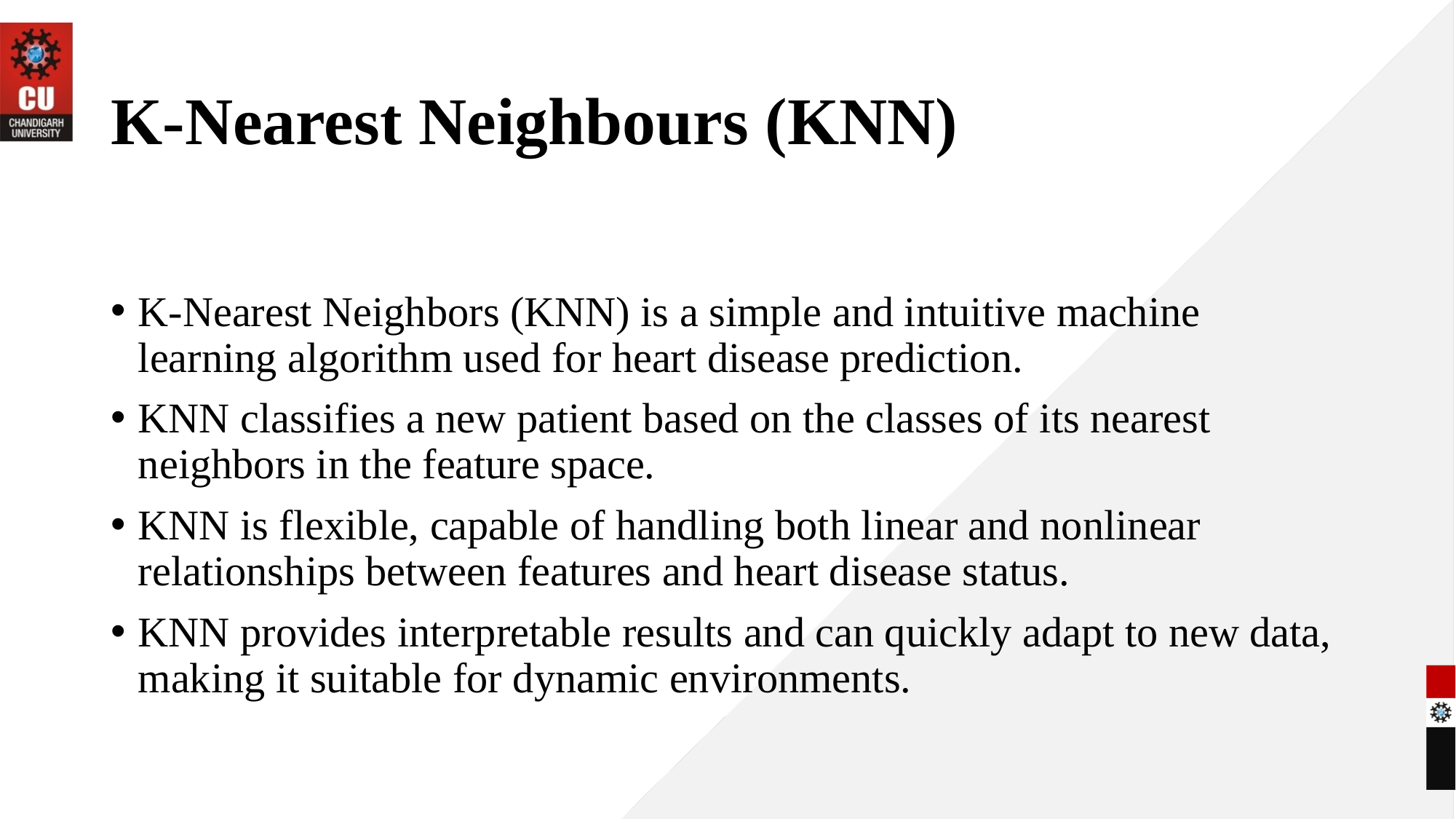

# K-Nearest Neighbours (KNN)

K-Nearest Neighbors (KNN) is a simple and intuitive machine learning algorithm used for heart disease prediction.
KNN classifies a new patient based on the classes of its nearest neighbors in the feature space.
KNN is flexible, capable of handling both linear and nonlinear relationships between features and heart disease status.
KNN provides interpretable results and can quickly adapt to new data, making it suitable for dynamic environments.
12